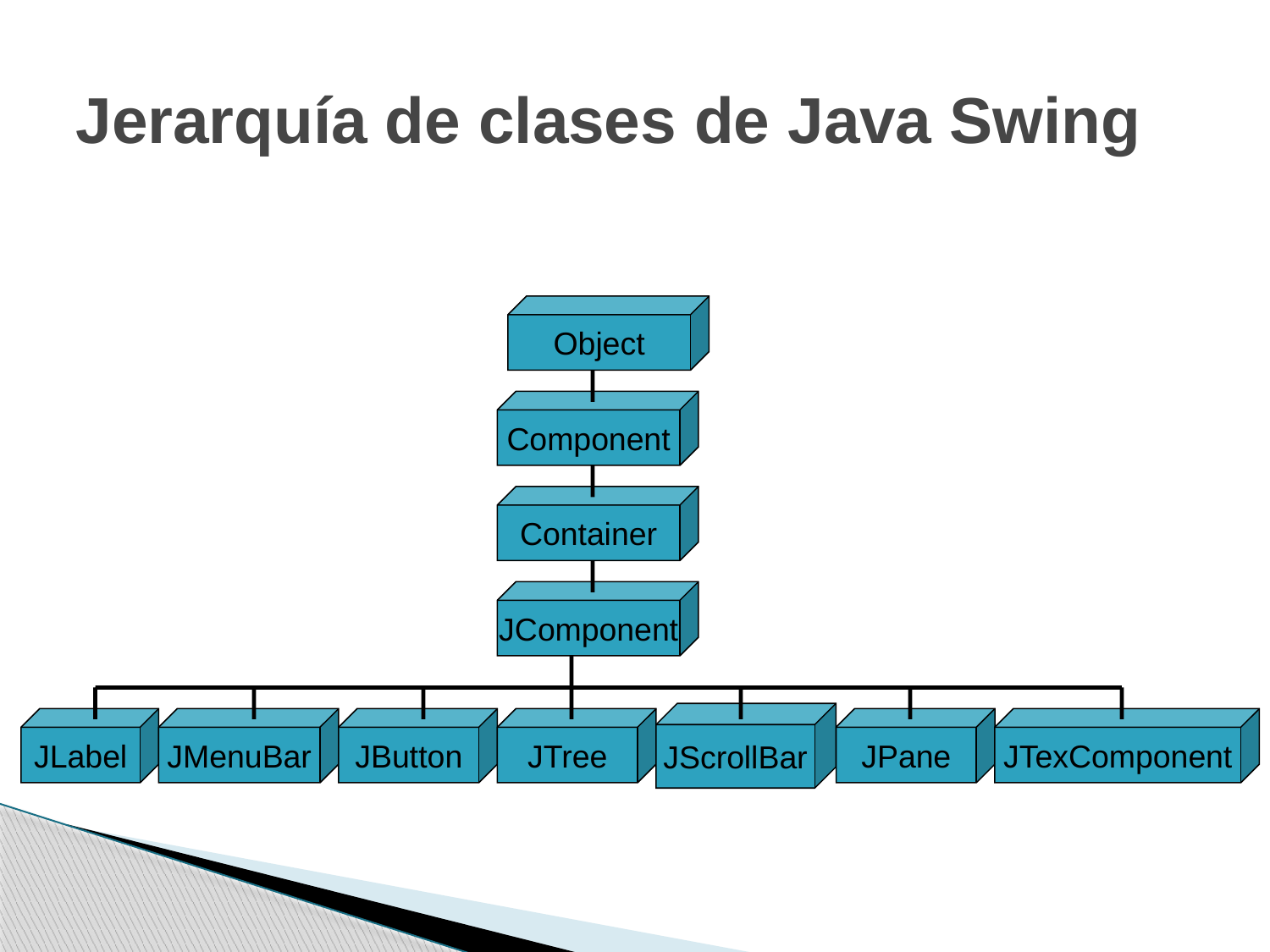

# Jerarquía de clases de Java Swing
Object

Component

Container

JComponent

JScrollBar
JLabel
JMenuBar
JButton
JTree
JPane
JTexComponent